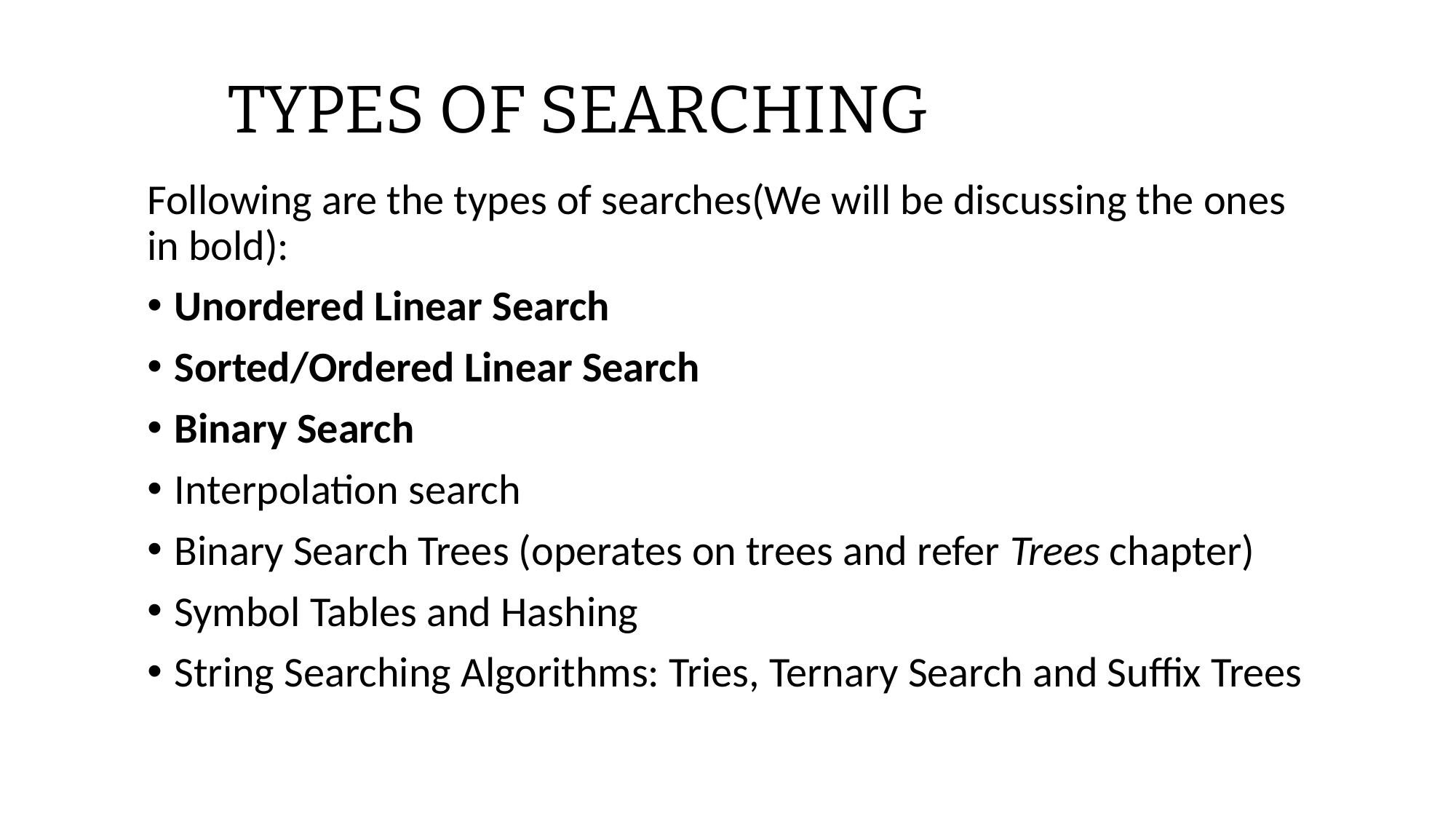

# TYPES OF SEARCHING
Following are the types of searches(We will be discussing the ones in bold):
Unordered Linear Search
Sorted/Ordered Linear Search
Binary Search
Interpolation search
Binary Search Trees (operates on trees and refer Trees chapter)
Symbol Tables and Hashing
String Searching Algorithms: Tries, Ternary Search and Suffix Trees